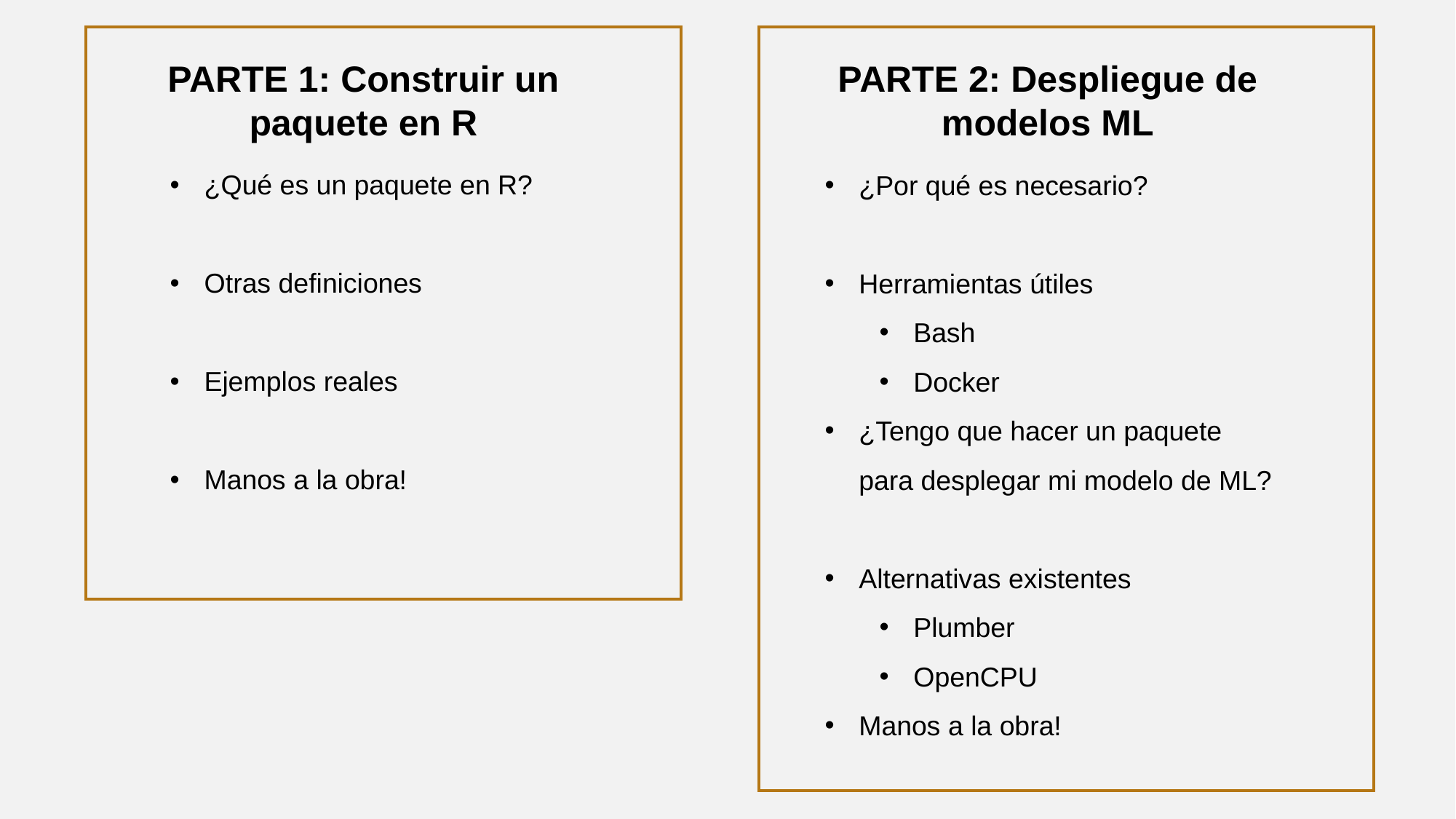

PARTE 1: Construir un paquete en R

PARTE 2: Despliegue de modelos ML

¿Qué es un paquete en R?

Otras definiciones

Ejemplos reales

Manos a la obra!

¿Por qué es necesario?

Herramientas útiles
Bash
Docker
¿Tengo que hacer un paquete para desplegar mi modelo de ML?

Alternativas existentes
Plumber
OpenCPU
Manos a la obra!